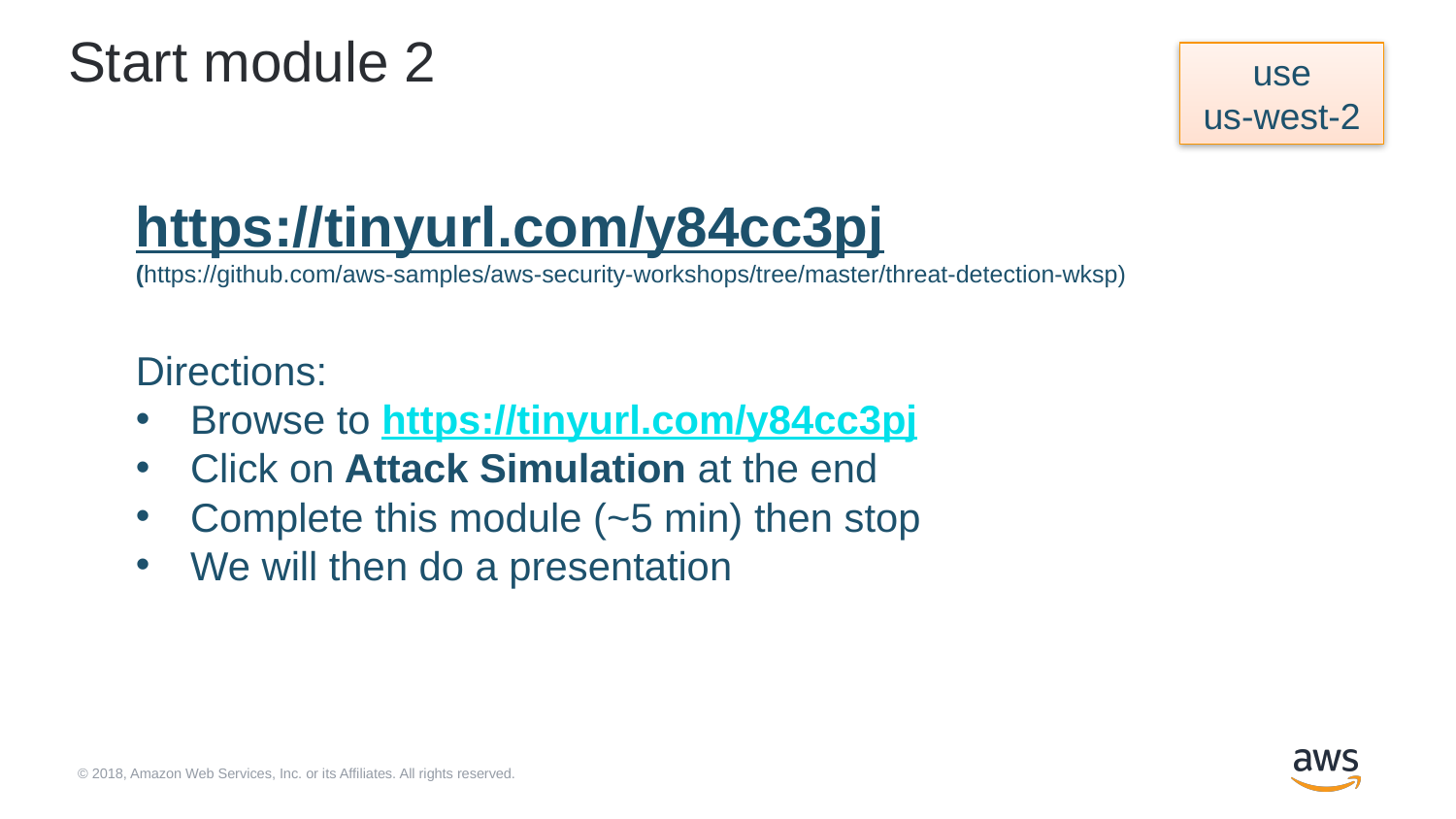

# Start module 2
use
us-west-2
https://tinyurl.com/y84cc3pj
(https://github.com/aws-samples/aws-security-workshops/tree/master/threat-detection-wksp)

Directions:
Browse to https://tinyurl.com/y84cc3pj
Click on Attack Simulation at the end
Complete this module (~5 min) then stop
We will then do a presentation